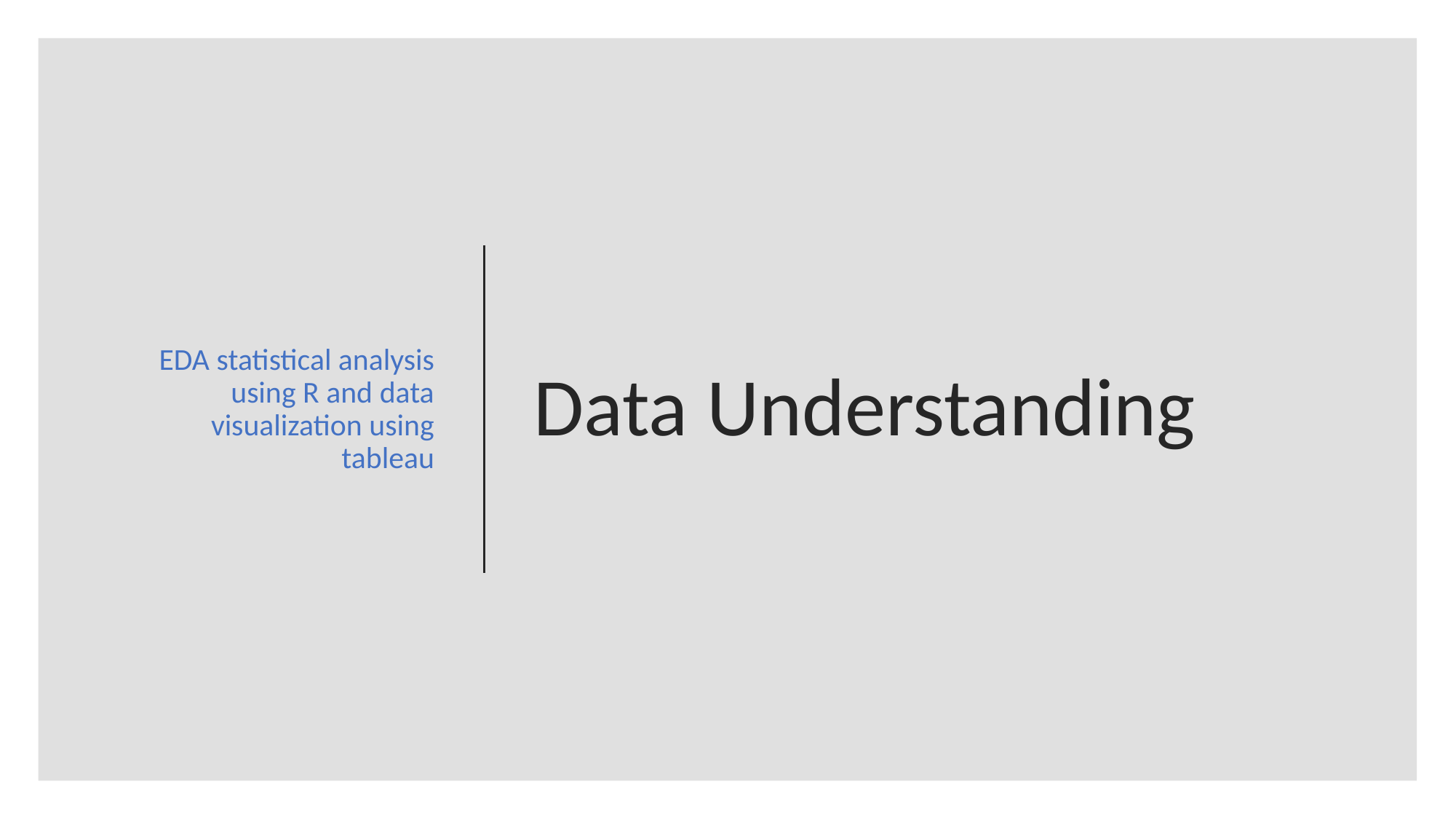

EDA statistical analysis using R and data visualization using tableau
# Data Understanding